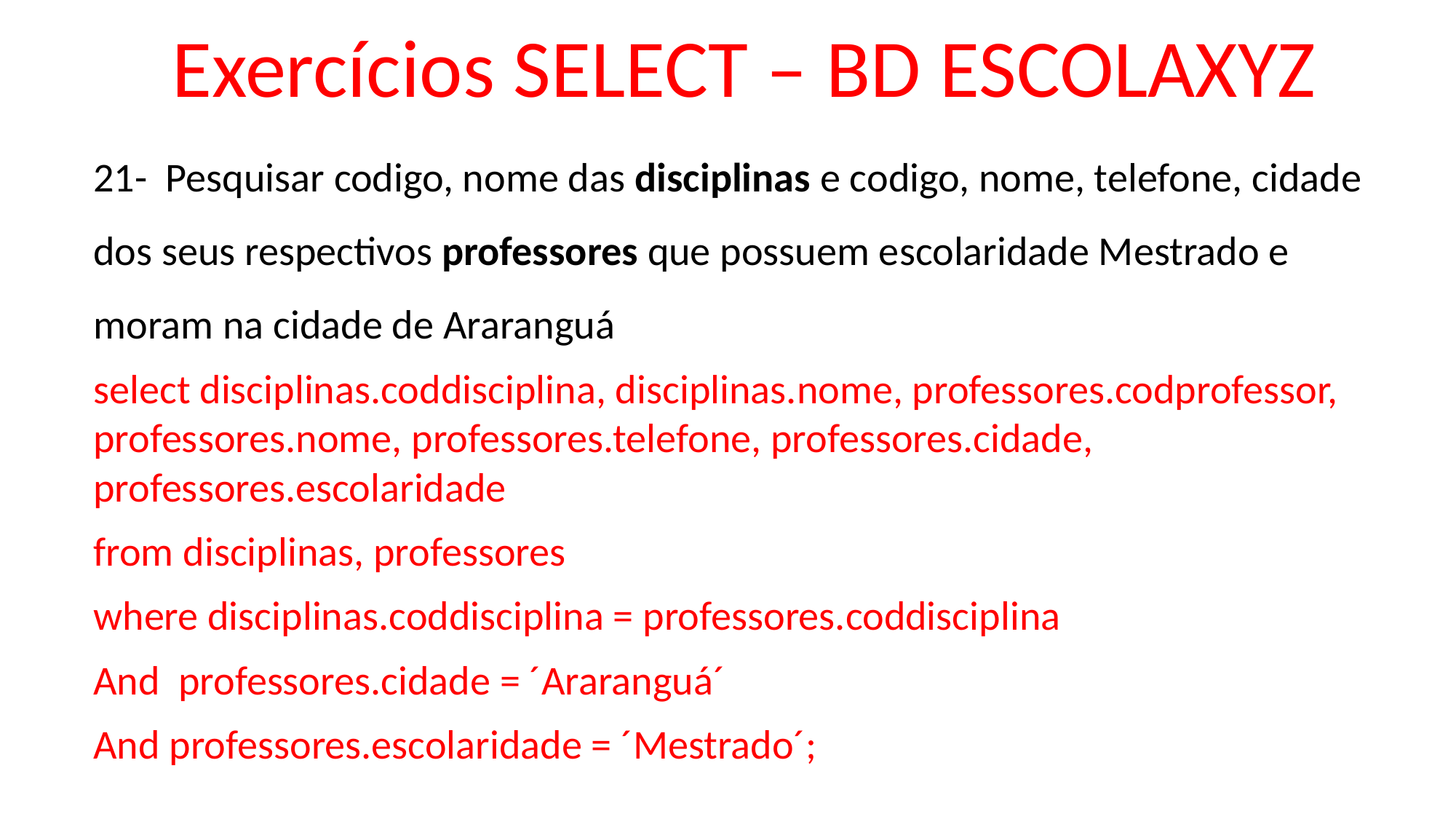

# Exercícios SELECT – BD ESCOLAXYZ
21-  Pesquisar codigo, nome das disciplinas e codigo, nome, telefone, cidade dos seus respectivos professores que possuem escolaridade Mestrado e moram na cidade de Araranguá
select disciplinas.coddisciplina, disciplinas.nome, professores.codprofessor, professores.nome, professores.telefone, professores.cidade, professores.escolaridade
from disciplinas, professores
where disciplinas.coddisciplina = professores.coddisciplina
And  professores.cidade = ´Araranguá´
And professores.escolaridade = ´Mestrado´;